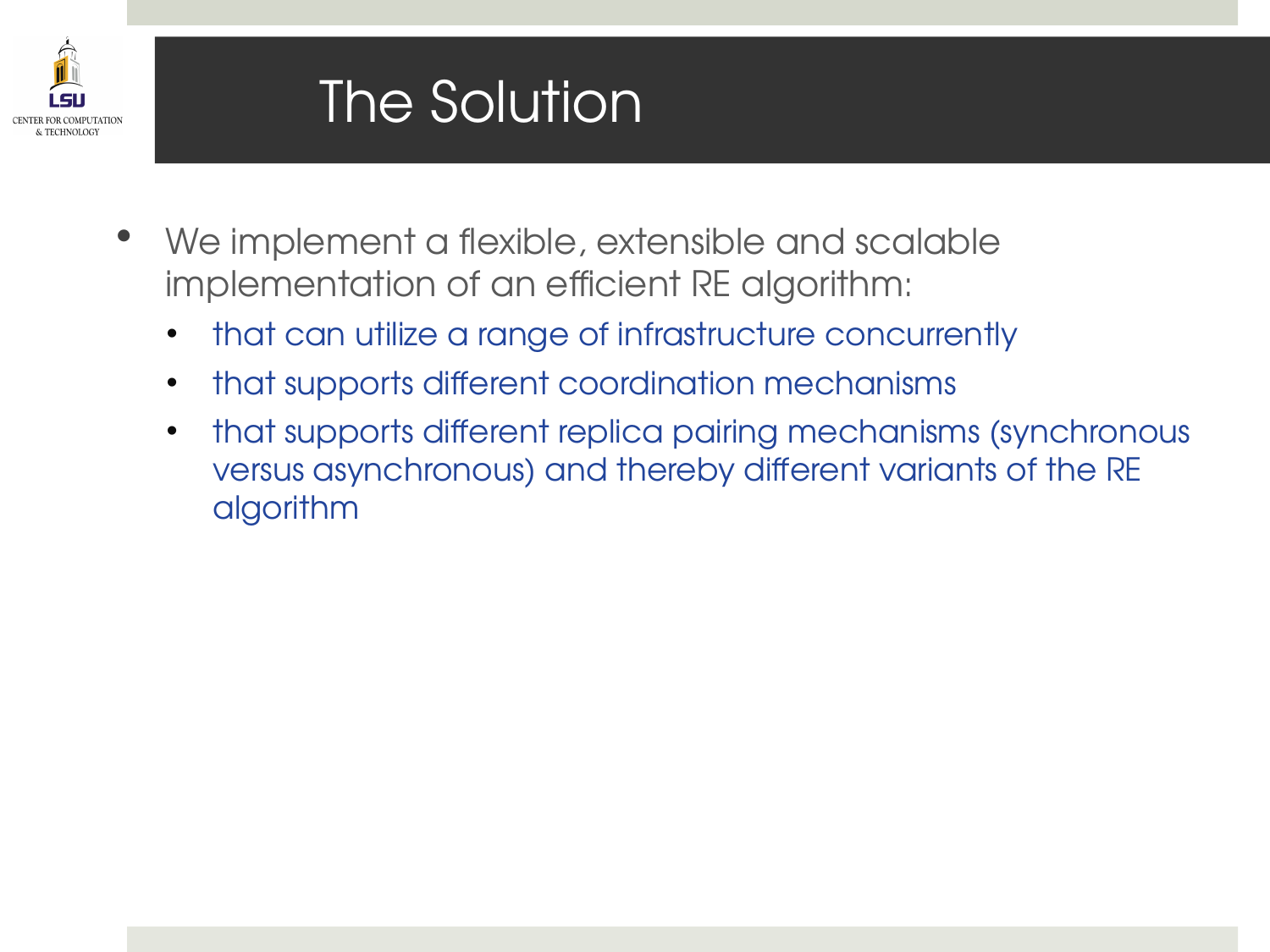

# The Solution
We implement a flexible, extensible and scalable implementation of an efficient RE algorithm:
that can utilize a range of infrastructure concurrently
that supports different coordination mechanisms
that supports different replica pairing mechanisms (synchronous versus asynchronous) and thereby different variants of the RE algorithm